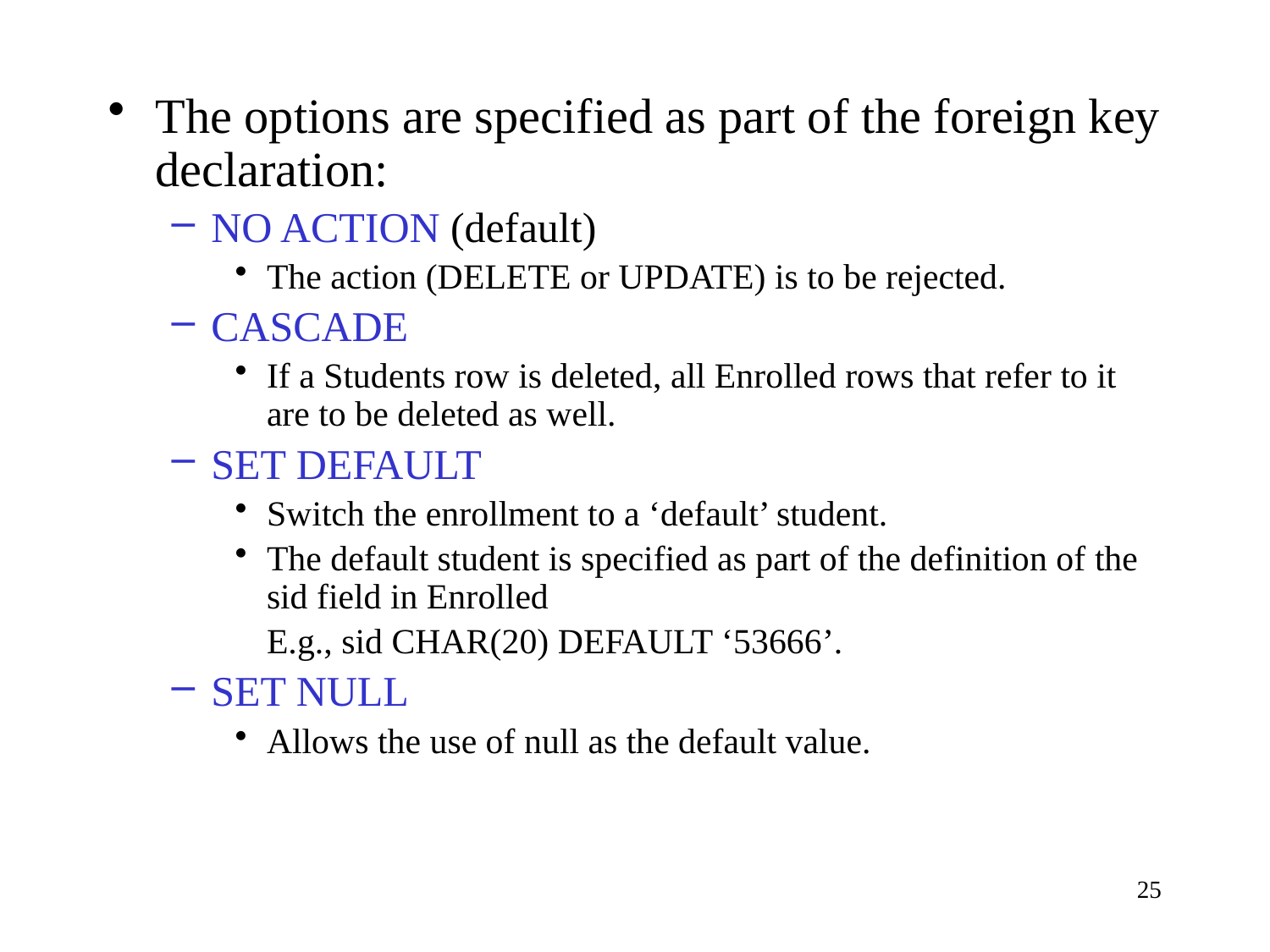

The options are specified as part of the foreign key declaration:
NO ACTION (default)
The action (DELETE or UPDATE) is to be rejected.
CASCADE
If a Students row is deleted, all Enrolled rows that refer to it are to be deleted as well.
SET DEFAULT
Switch the enrollment to a ‘default’ student.
The default student is specified as part of the definition of the sid field in Enrolled
	E.g., sid CHAR(20) DEFAULT ‘53666’.
SET NULL
Allows the use of null as the default value.
25